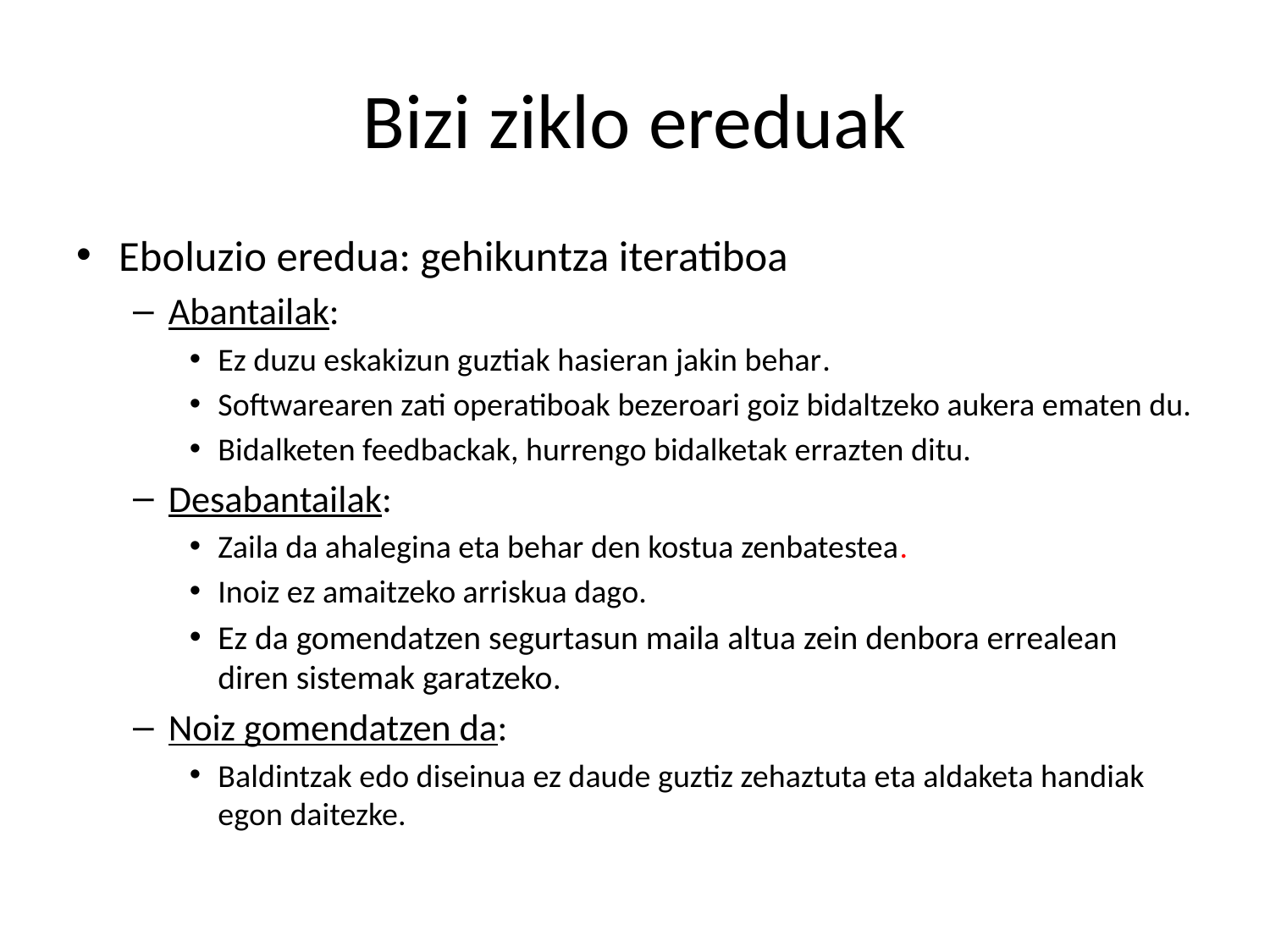

# Bizi ziklo ereduak
Eboluzio eredua: gehikuntza iteratiboa
Abantailak:
Ez duzu eskakizun guztiak hasieran jakin behar.
Softwarearen zati operatiboak bezeroari goiz bidaltzeko aukera ematen du.
Bidalketen feedbackak, hurrengo bidalketak errazten ditu.
Desabantailak:
Zaila da ahalegina eta behar den kostua zenbatestea.
Inoiz ez amaitzeko arriskua dago.
Ez da gomendatzen segurtasun maila altua zein denbora errealean   diren sistemak garatzeko.
Noiz gomendatzen da:
Baldintzak edo diseinua ez daude guztiz zehaztuta eta aldaketa handiak egon daitezke.